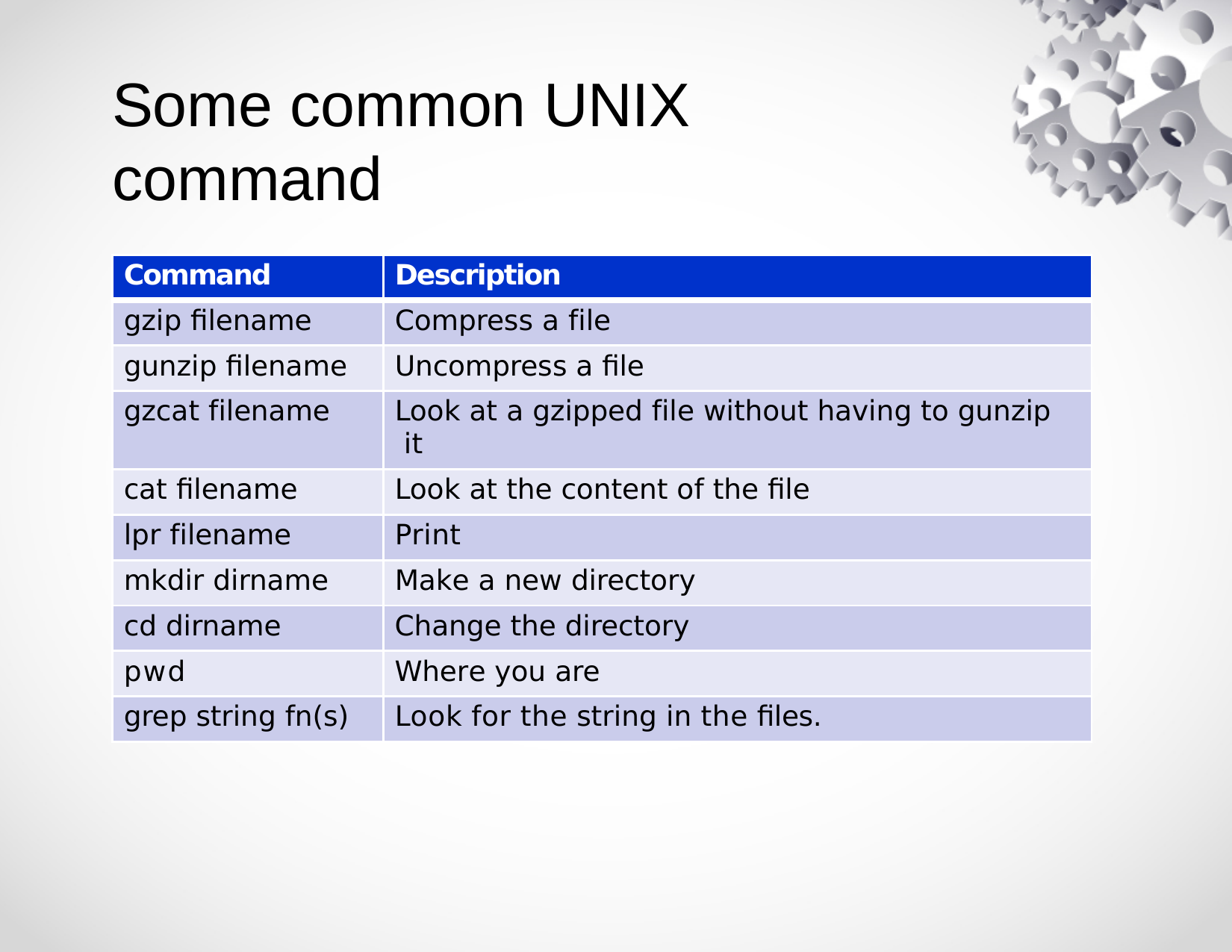

# Some common UNIX command
| Command | Description |
| --- | --- |
| gzip filename | Compress a file |
| gunzip filename | Uncompress a file |
| gzcat filename | Look at a gzipped file without having to gunzip it |
| cat filename | Look at the content of the file |
| lpr filename | Print |
| mkdir dirname | Make a new directory |
| cd dirname | Change the directory |
| pwd | Where you are |
| grep string fn(s) | Look for the string in the files. |